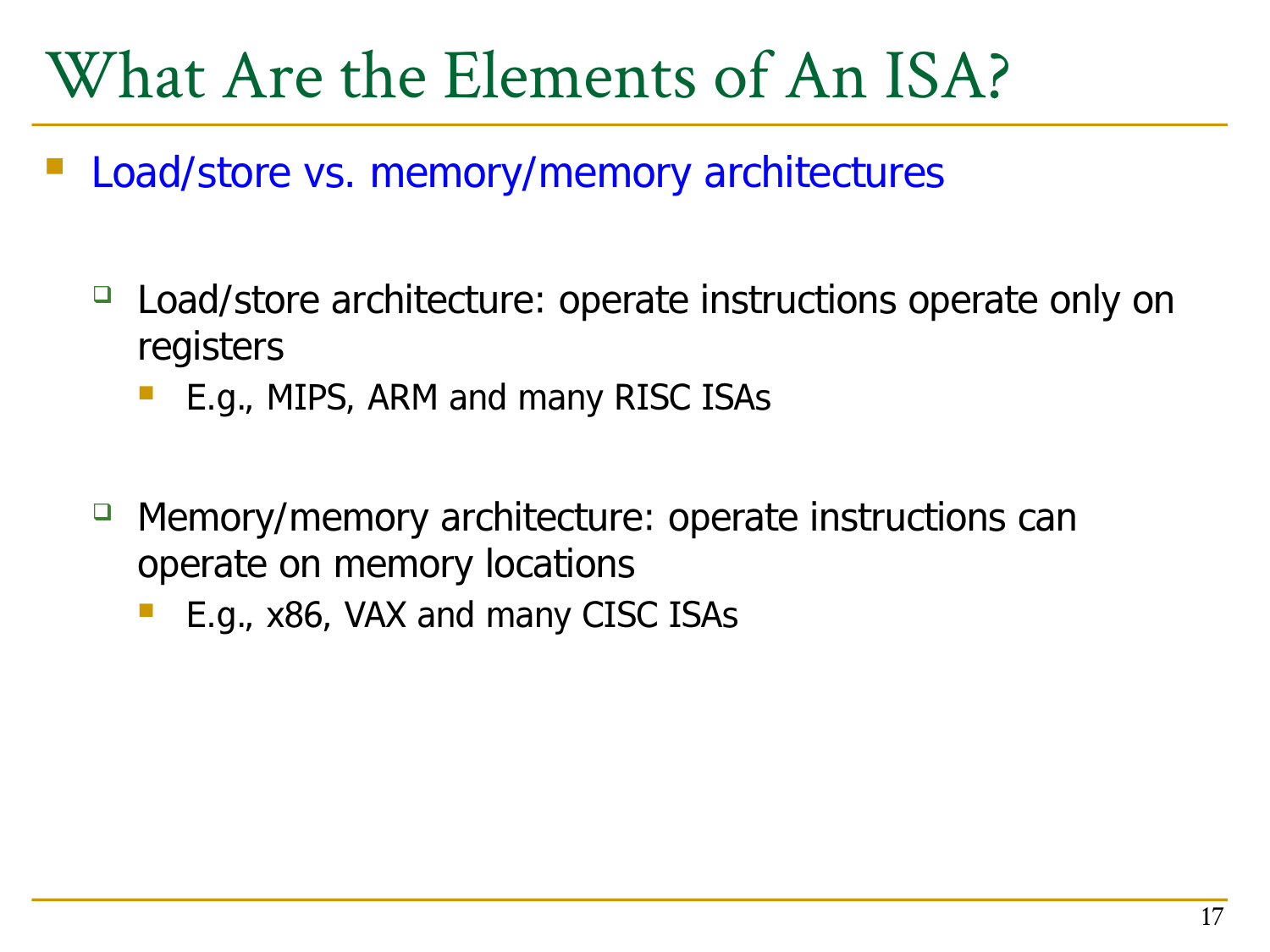

# What Are the Elements of An ISA?
Load/store vs. memory/memory architectures

Load/store architecture: operate instructions operate only on registers
E.g., MIPS, ARM and many RISC ISAs

Memory/memory architecture: operate instructions can operate on memory locations
E.g., x86, VAX and many CISC ISAs

17